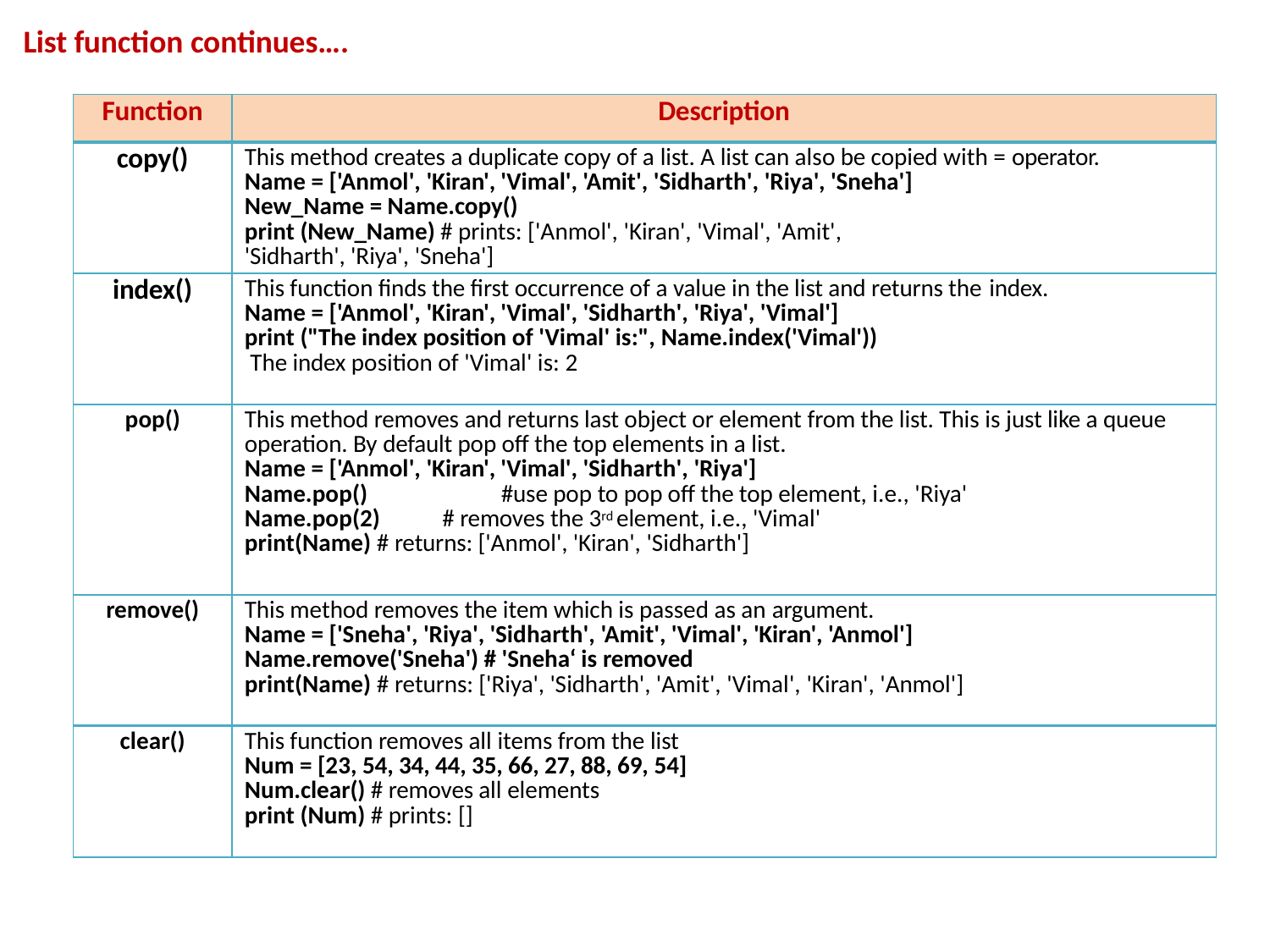

List function continues….
| Function | Description |
| --- | --- |
| copy() | This method creates a duplicate copy of a list. A list can also be copied with = operator. Name = ['Anmol', 'Kiran', 'Vimal', 'Amit', 'Sidharth', 'Riya', 'Sneha'] New\_Name = Name.copy() print (New\_Name) # prints: ['Anmol', 'Kiran', 'Vimal', 'Amit', 'Sidharth', 'Riya', 'Sneha'] |
| index() | This function finds the first occurrence of a value in the list and returns the index. Name = ['Anmol', 'Kiran', 'Vimal', 'Sidharth', 'Riya', 'Vimal'] print ("The index position of 'Vimal' is:", Name.index('Vimal')) The index position of 'Vimal' is: 2 |
| pop() | This method removes and returns last object or element from the list. This is just like a queue operation. By default pop off the top elements in a list. Name = ['Anmol', 'Kiran', 'Vimal', 'Sidharth', 'Riya'] Name.pop() #use pop to pop off the top element, i.e., 'Riya' Name.pop(2) # removes the 3rd element, i.e., 'Vimal' print(Name) # returns: ['Anmol', 'Kiran', 'Sidharth'] |
| remove() | This method removes the item which is passed as an argument. Name = ['Sneha', 'Riya', 'Sidharth', 'Amit', 'Vimal', 'Kiran', 'Anmol'] Name.remove('Sneha') # 'Sneha‘ is removed print(Name) # returns: ['Riya', 'Sidharth', 'Amit', 'Vimal', 'Kiran', 'Anmol'] |
| clear() | This function removes all items from the list Num = [23, 54, 34, 44, 35, 66, 27, 88, 69, 54] Num.clear() # removes all elements print (Num) # prints: [] |